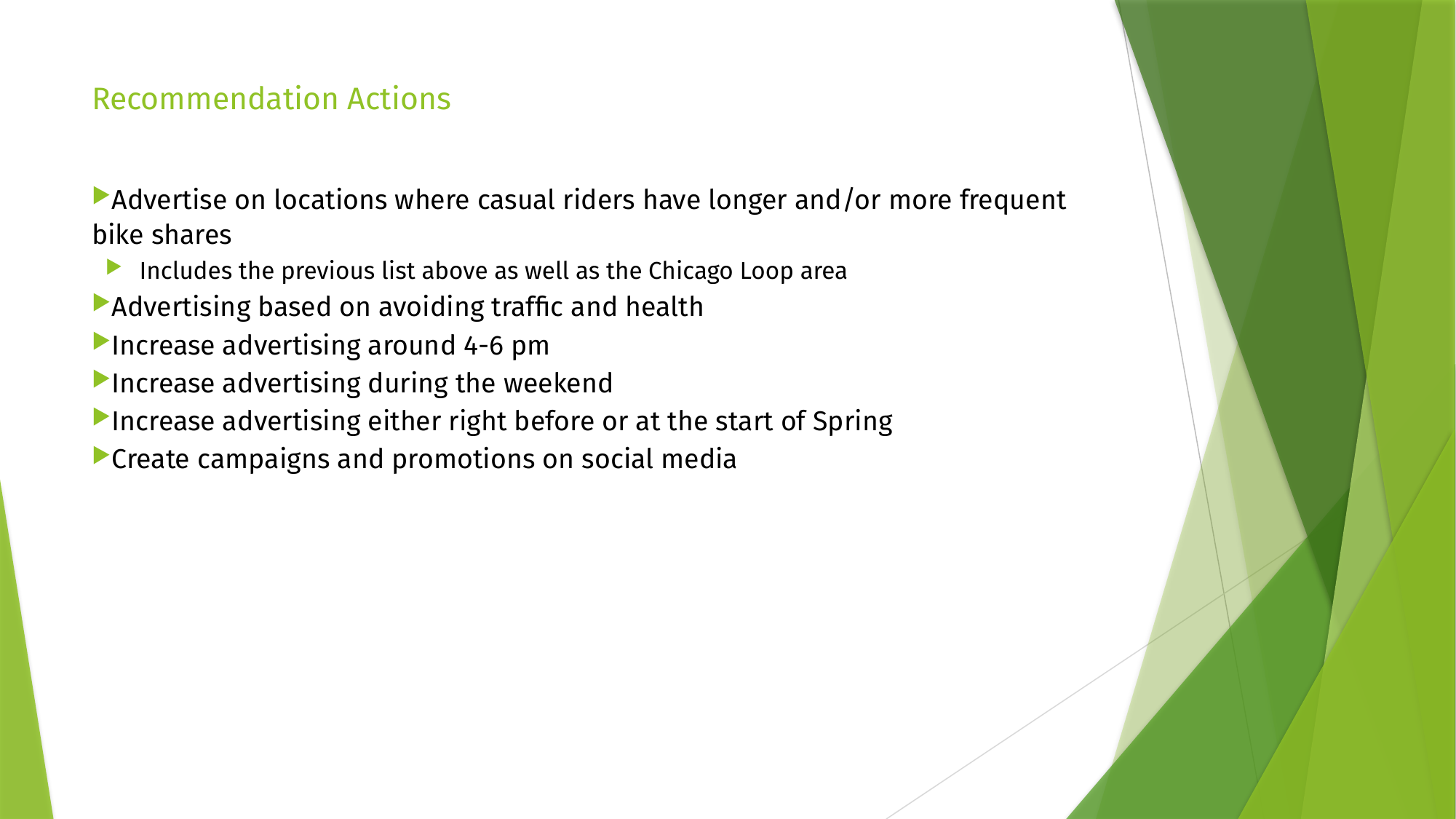

# Recommendation Actions
Advertise on locations where casual riders have longer and/or more frequent bike shares
Includes the previous list above as well as the Chicago Loop area
Advertising based on avoiding traffic and health
Increase advertising around 4-6 pm
Increase advertising during the weekend
Increase advertising either right before or at the start of Spring
Create campaigns and promotions on social media